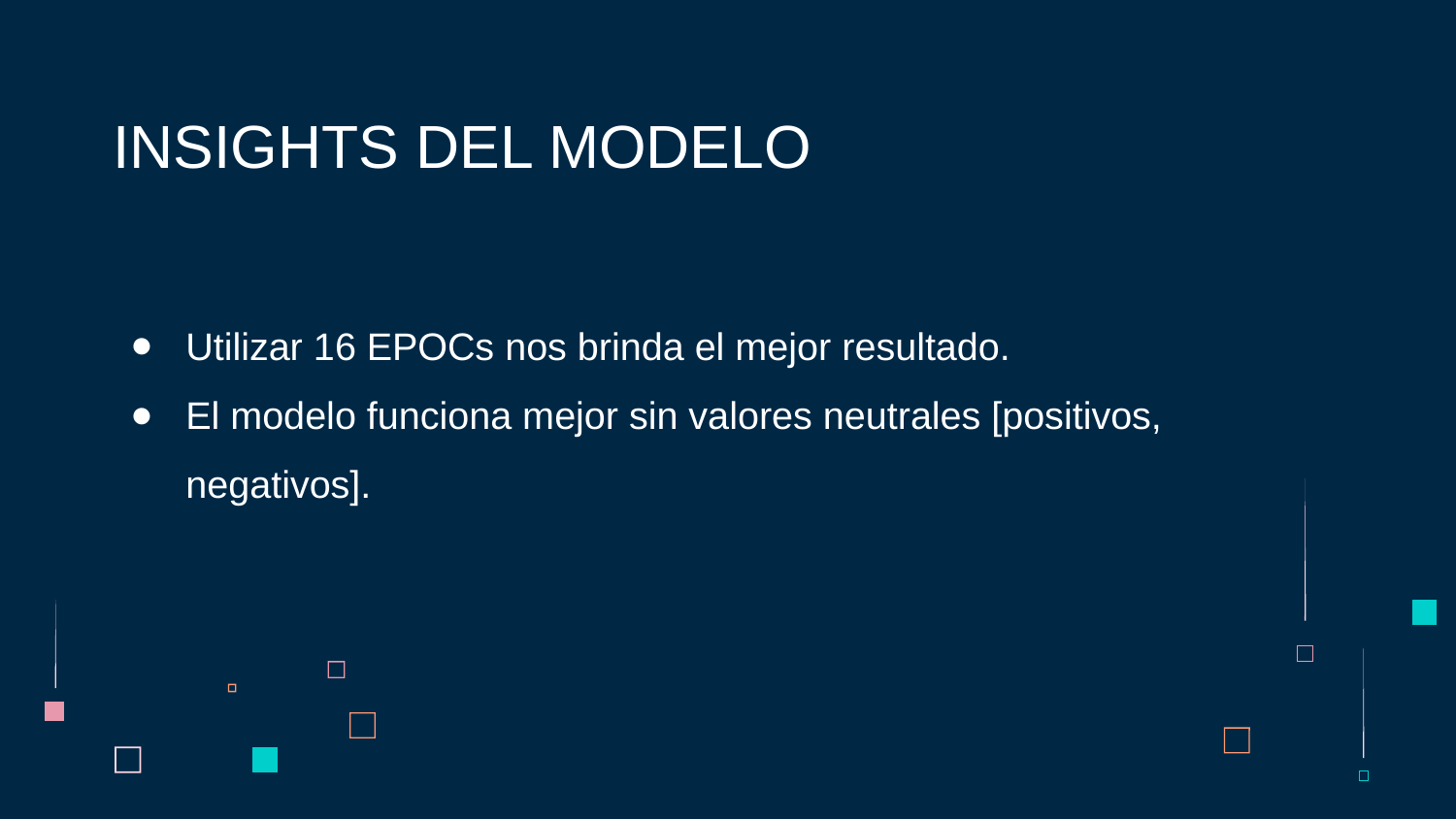

# INSIGHTS DEL MODELO

Utilizar 16 EPOCs nos brinda el mejor resultado.
El modelo funciona mejor sin valores neutrales [positivos, negativos].